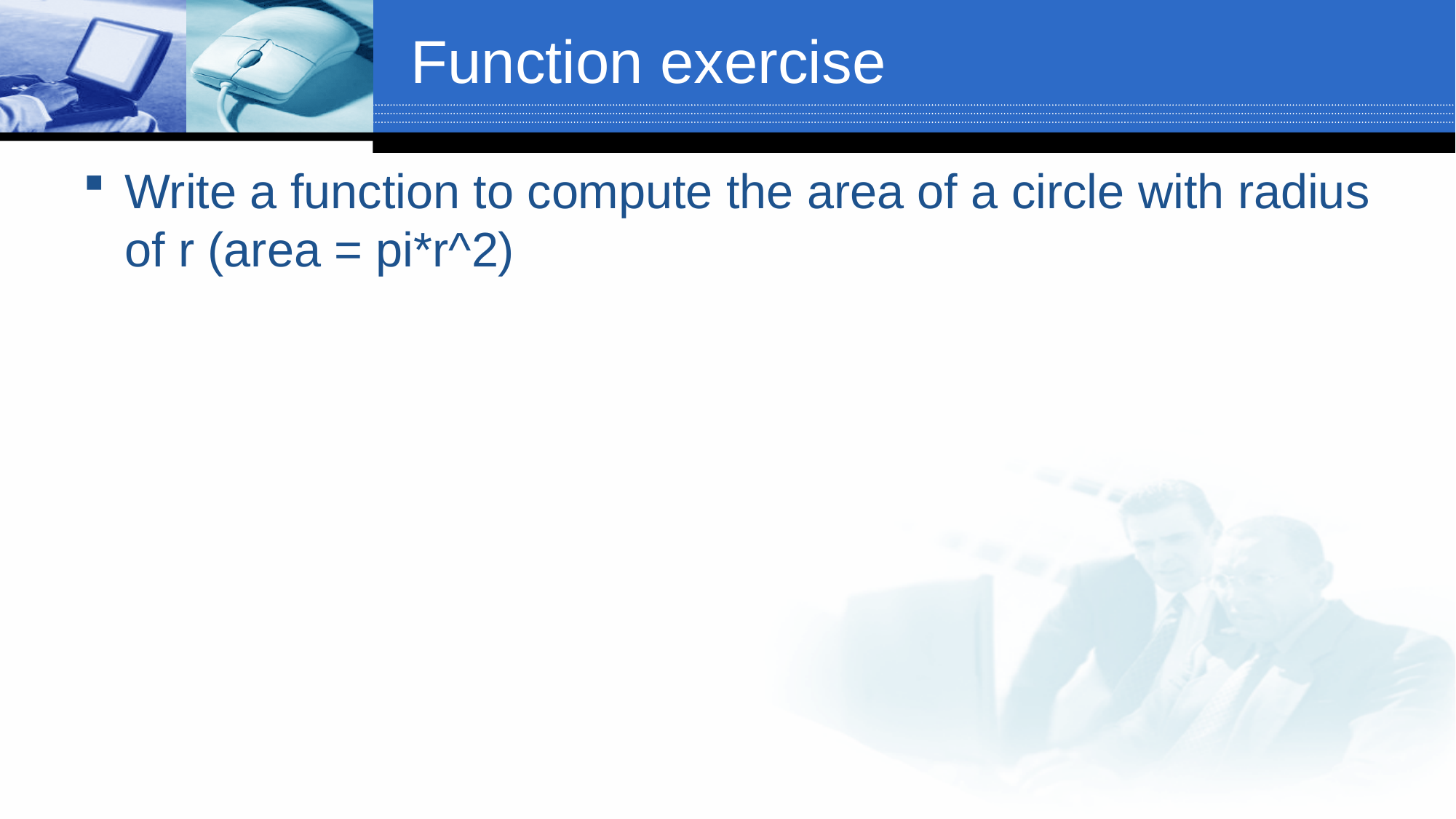

# Function exercise
Write a function to compute the area of a circle with radius of r (area = pi*r^2)